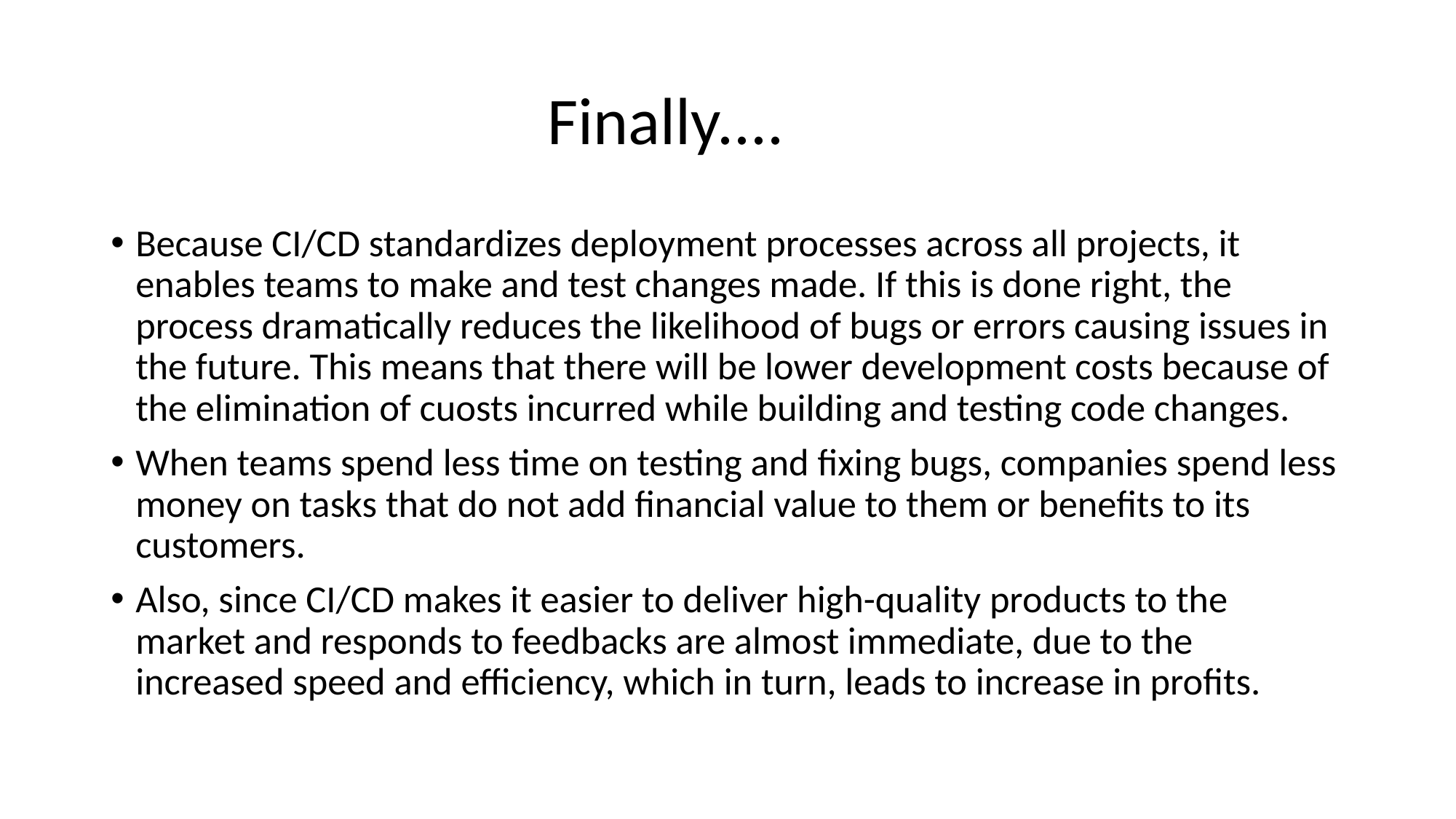

# Finally....
Because CI/CD standardizes deployment processes across all projects, it enables teams to make and test changes made. If this is done right, the process dramatically reduces the likelihood of bugs or errors causing issues in the future. This means that there will be lower development costs because of the elimination of cuosts incurred while building and testing code changes.
When teams spend less time on testing and fixing bugs, companies spend less money on tasks that do not add financial value to them or benefits to its customers.
Also, since CI/CD makes it easier to deliver high-quality products to the market and responds to feedbacks are almost immediate, due to the increased speed and efficiency, which in turn, leads to increase in profits.